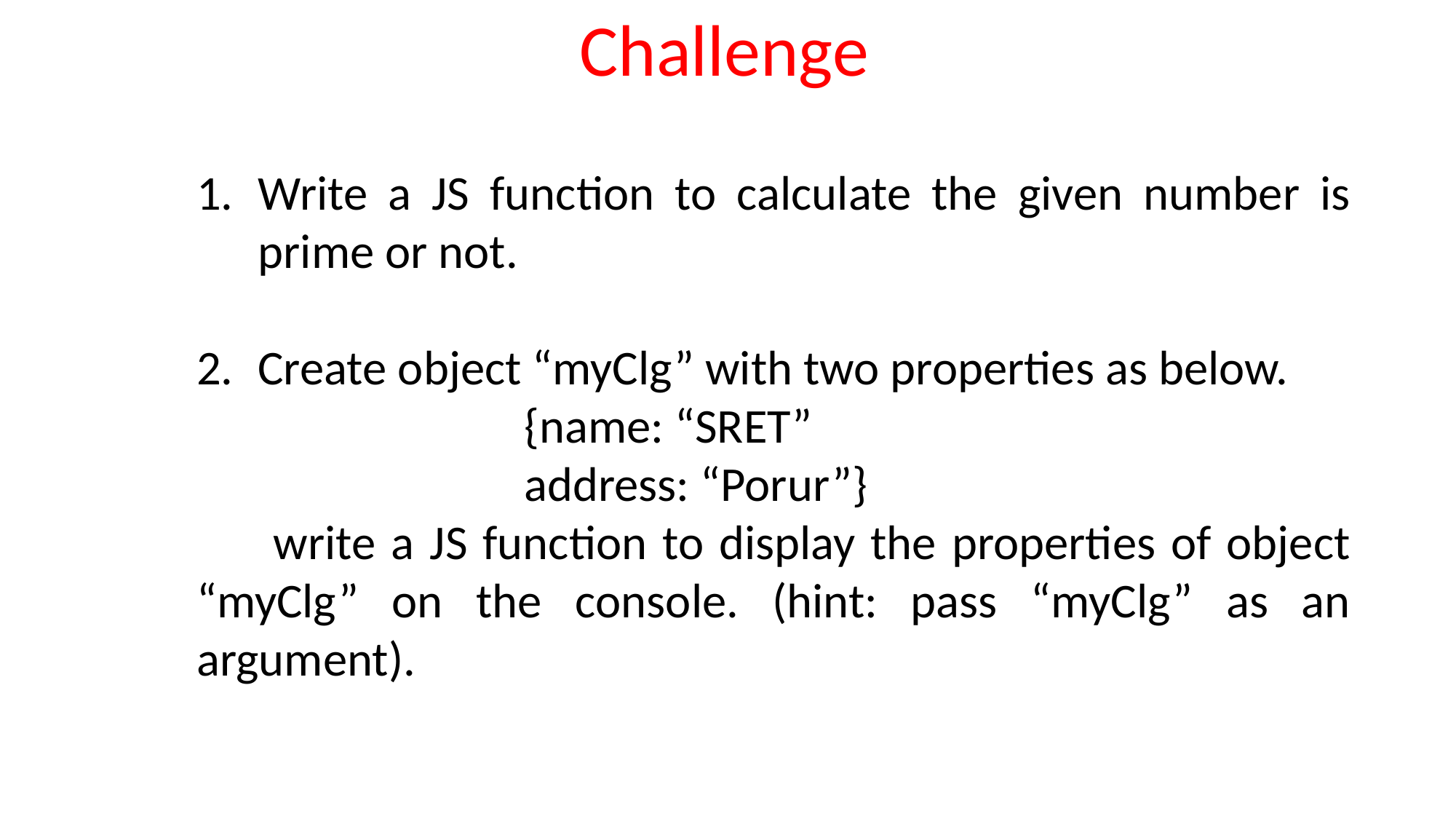

Challenge
Write a JS function to calculate the given number is prime or not.

Create object “myClg” with two properties as below.
{name: “SRET”
address: “Porur”}
     write a JS function to display the properties of object “myClg” on the console. (hint: pass “myClg” as an argument).